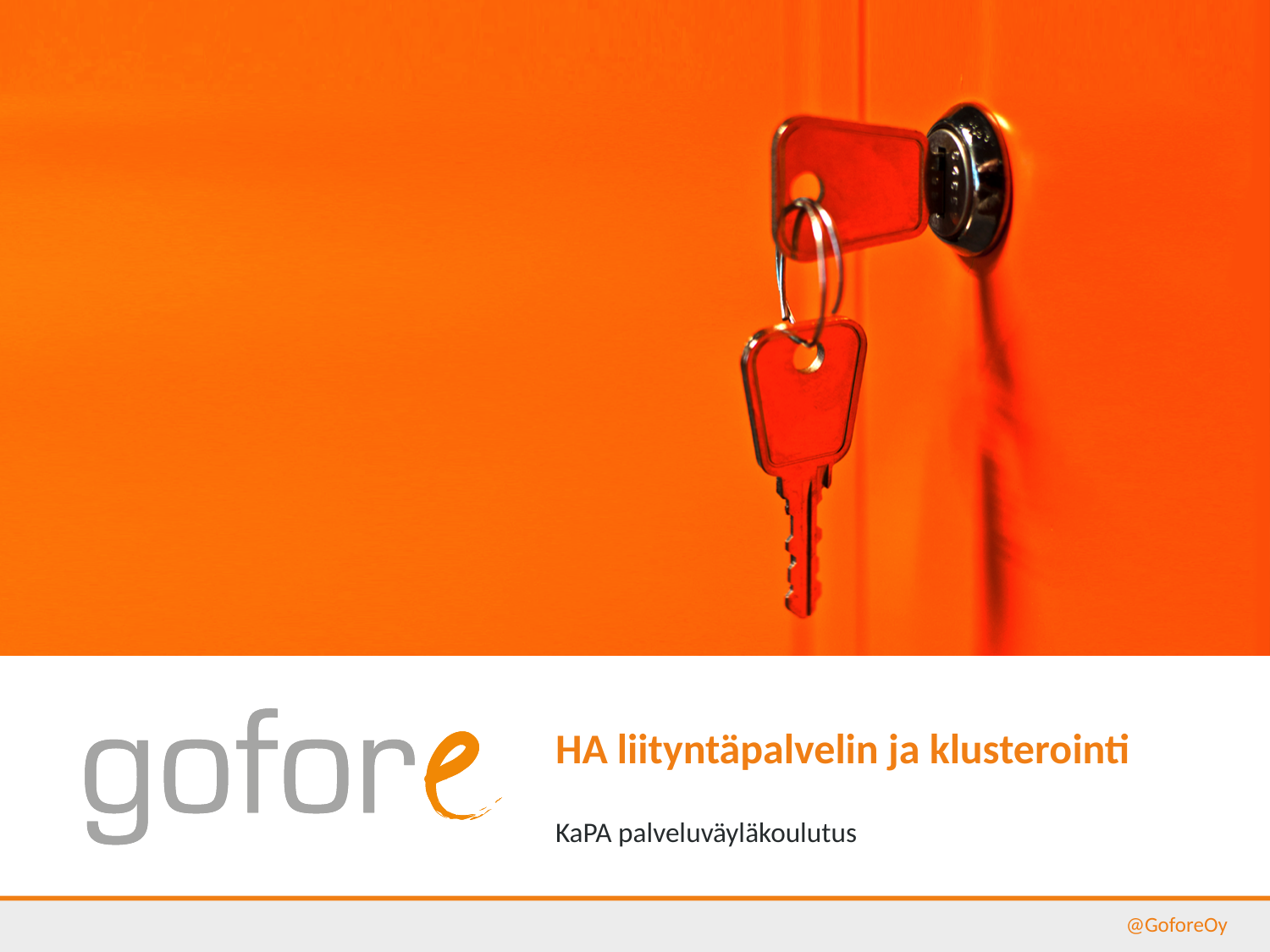

# HA liityntäpalvelin ja klusterointi
KaPA palveluväyläkoulutus
@GoforeOy